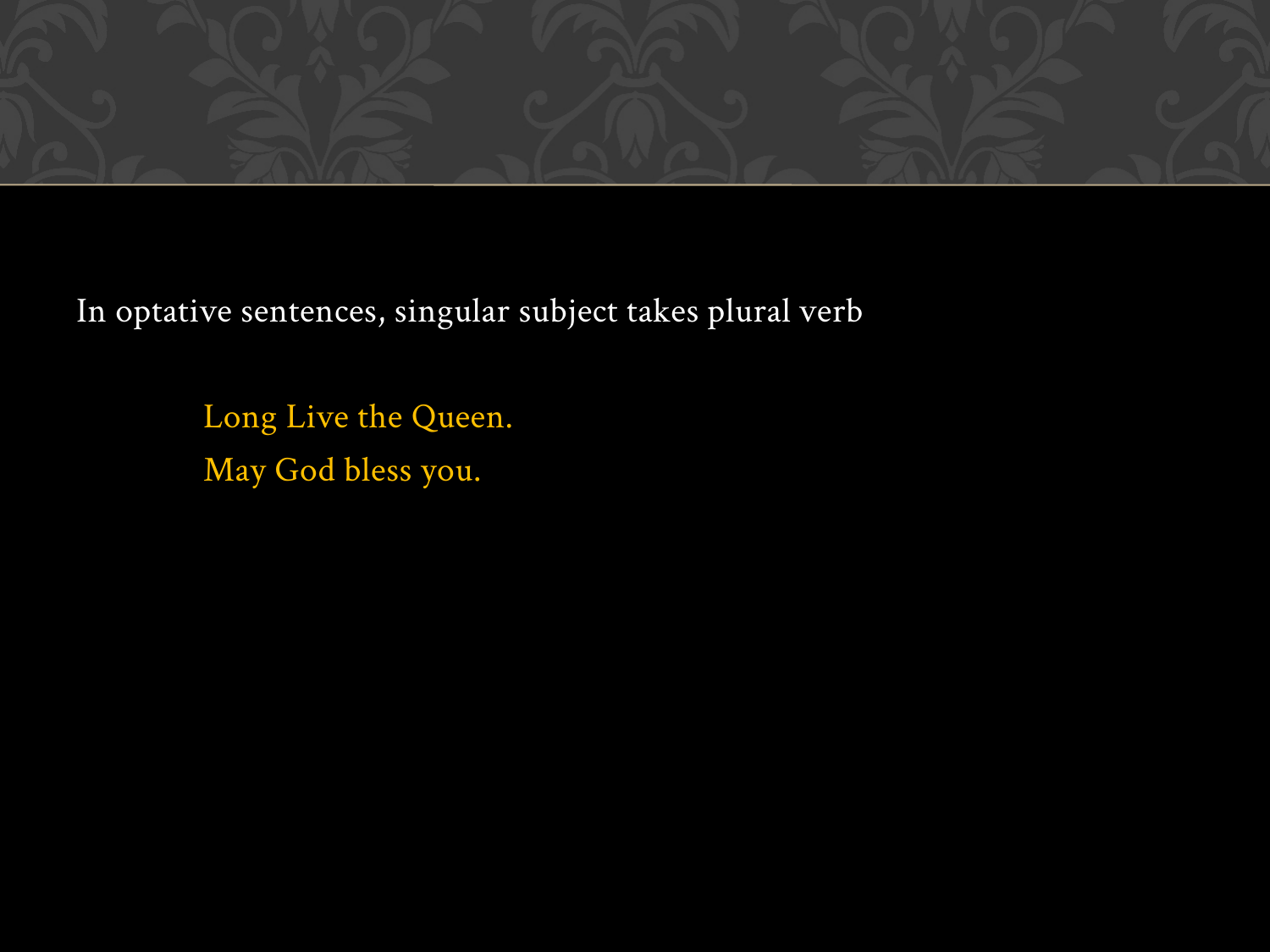

In optative sentences, singular subject takes plural verb

	Long Live the Queen.
	May God bless you.